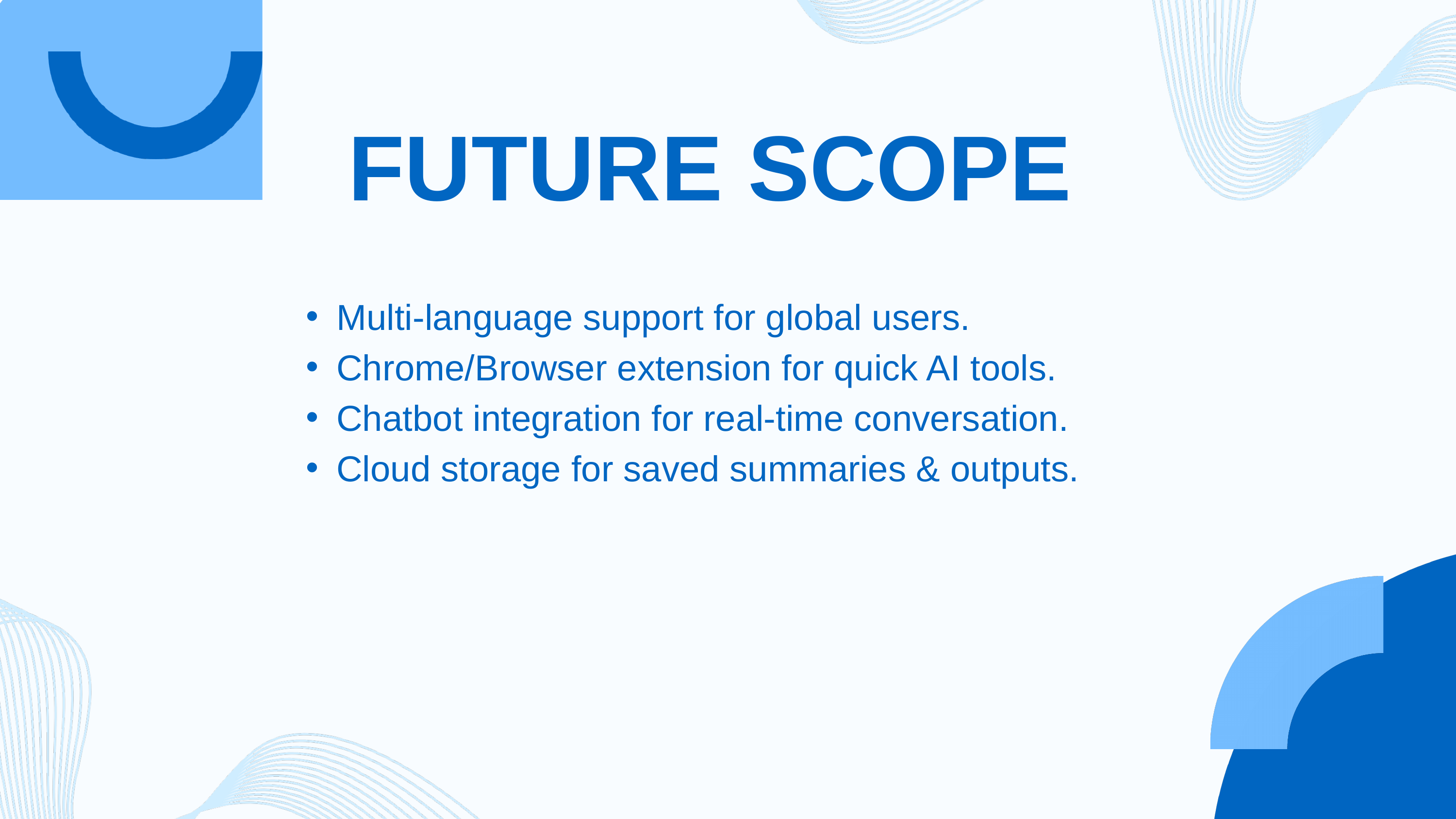

FUTURE SCOPE
Multi-language support for global users.
Chrome/Browser extension for quick AI tools.
Chatbot integration for real-time conversation.
Cloud storage for saved summaries & outputs.